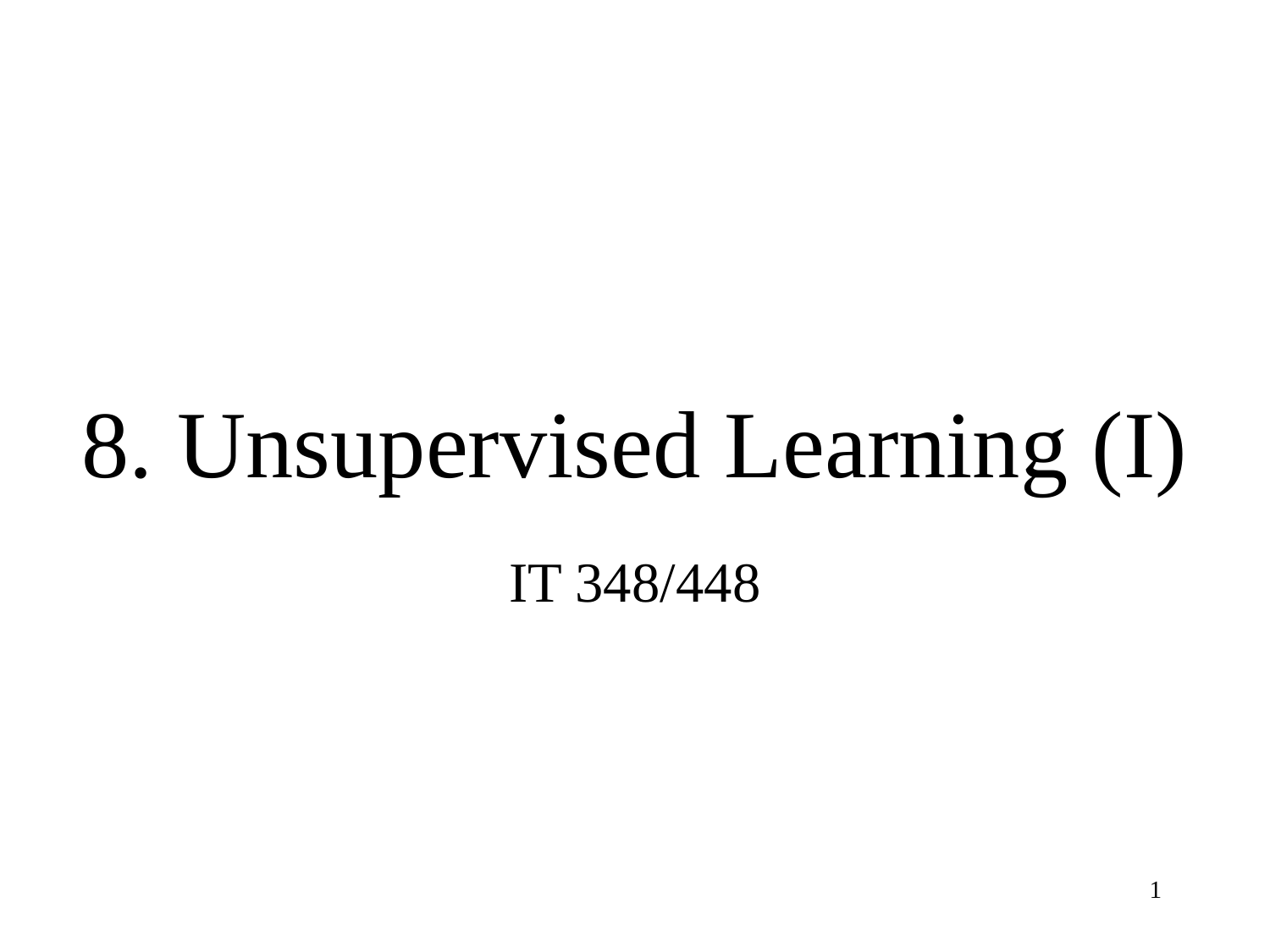

# 8. Unsupervised Learning (I)
IT 348/448
1